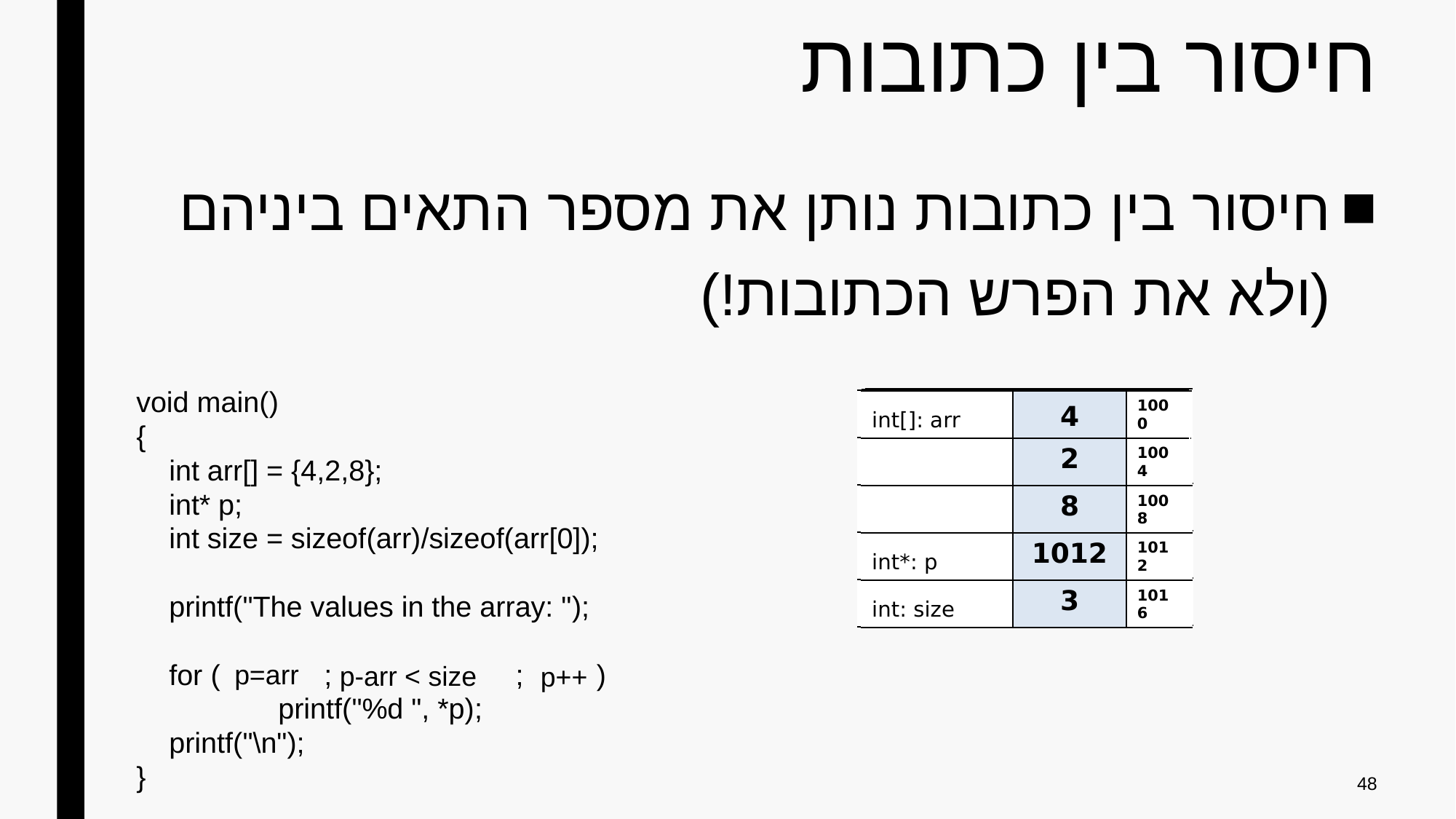

# חיסור בין כתובות
חיסור בין כתובות נותן את מספר התאים ביניהם (ולא את הפרש הכתובות!)

void main()
{
	int arr[] = {4,2,8};
	int* p;
	int size = sizeof(arr)/sizeof(arr[0]);

	printf("The values in the array: ");

	for (             ;                       ;         )
		printf("%d ", *p);
	printf("\n");
}
| int[]: arr | 4 | 1000 |
| --- | --- | --- |
|  | 2 | 1004 |
|  | 8 | 1008 |
| int\*: p | ??? | 1012 |
| int: size | ??? | 1016 |
| int[]: arr | 4 | 1000 |
| --- | --- | --- |
|  | 2 | 1004 |
|  | 8 | 1008 |
| int\*: p | 1004 | 1012 |
| int: size | 3 | 1016 |
| int[]: arr | 4 | 1000 |
| --- | --- | --- |
|  | 2 | 1004 |
|  | 8 | 1008 |
| int\*: p | 1008 | 1012 |
| int: size | 3 | 1016 |
| int[]: arr | 4 | 1000 |
| --- | --- | --- |
|  | 2 | 1004 |
|  | 8 | 1008 |
| int\*: p | 1012 | 1012 |
| int: size | 3 | 1016 |
| int[]: arr | 4 | 1000 |
| --- | --- | --- |
|  | 2 | 1004 |
|  | 8 | 1008 |
| int\*: p | 1000 | 1012 |
| int: size | 3 | 1016 |
| int[]: arr | 4 | 1000 |
| --- | --- | --- |
|  | 2 | 1004 |
|  | 8 | 1008 |
| int\*: p | ??? | 1012 |
| int: size | 3 | 1016 |
| int[]: arr | ??? | 1000 |
| --- | --- | --- |
|  | ??? | 1004 |
|  | ??? | 1008 |
| int\*: p | ??? | 1012 |
| int: size | ??? | 1016 |
p=arr
p-arr < size
p++
48